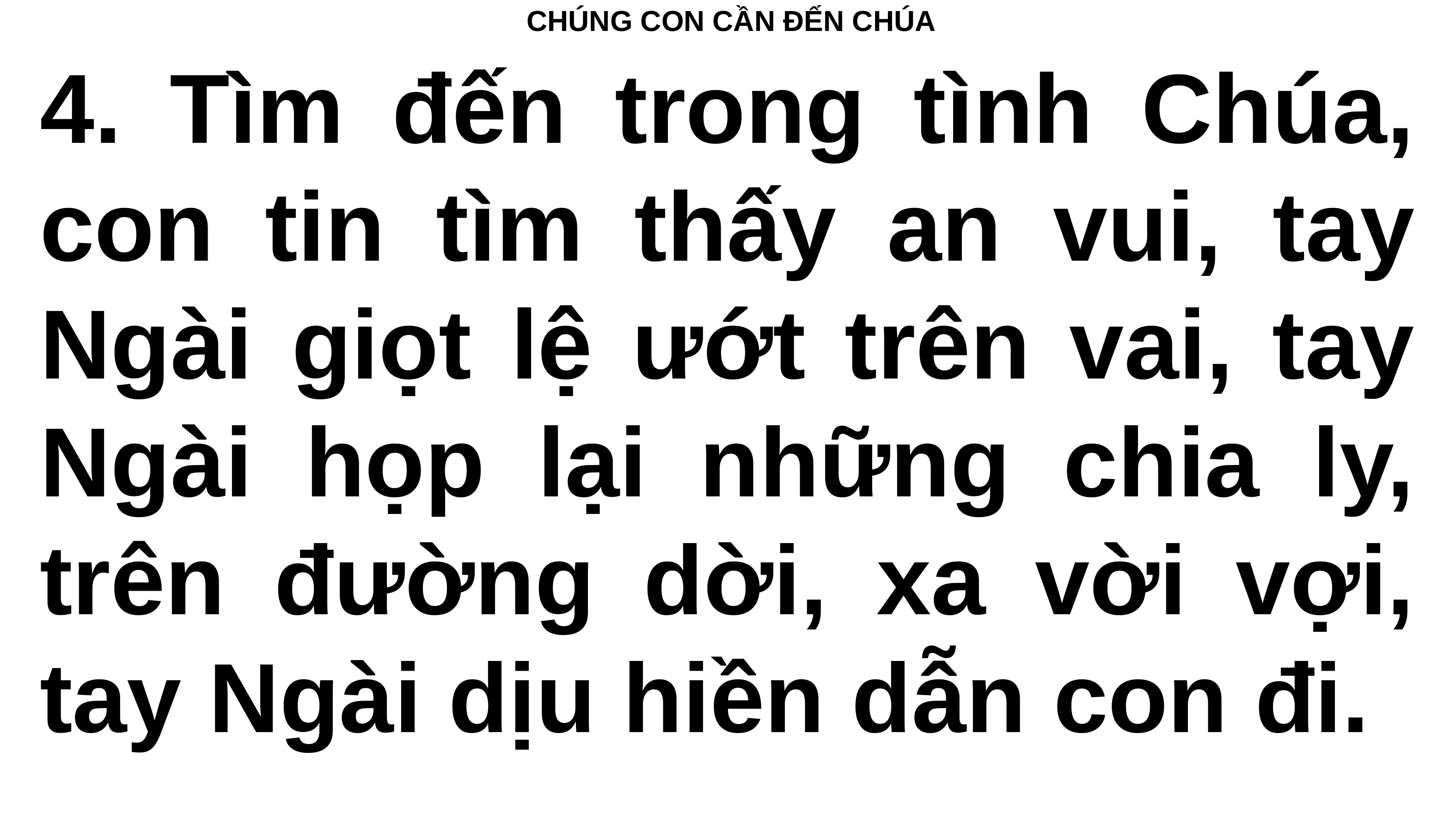

# CHÚNG CON CẦN ĐẾN CHÚA
4. Tìm đến trong tình Chúa, con tin tìm thấy an vui, tay Ngài giọt lệ ướt trên vai, tay Ngài họp lại những chia ly, trên đường dời, xa vời vợi, tay Ngài dịu hiền dẫn con đi.